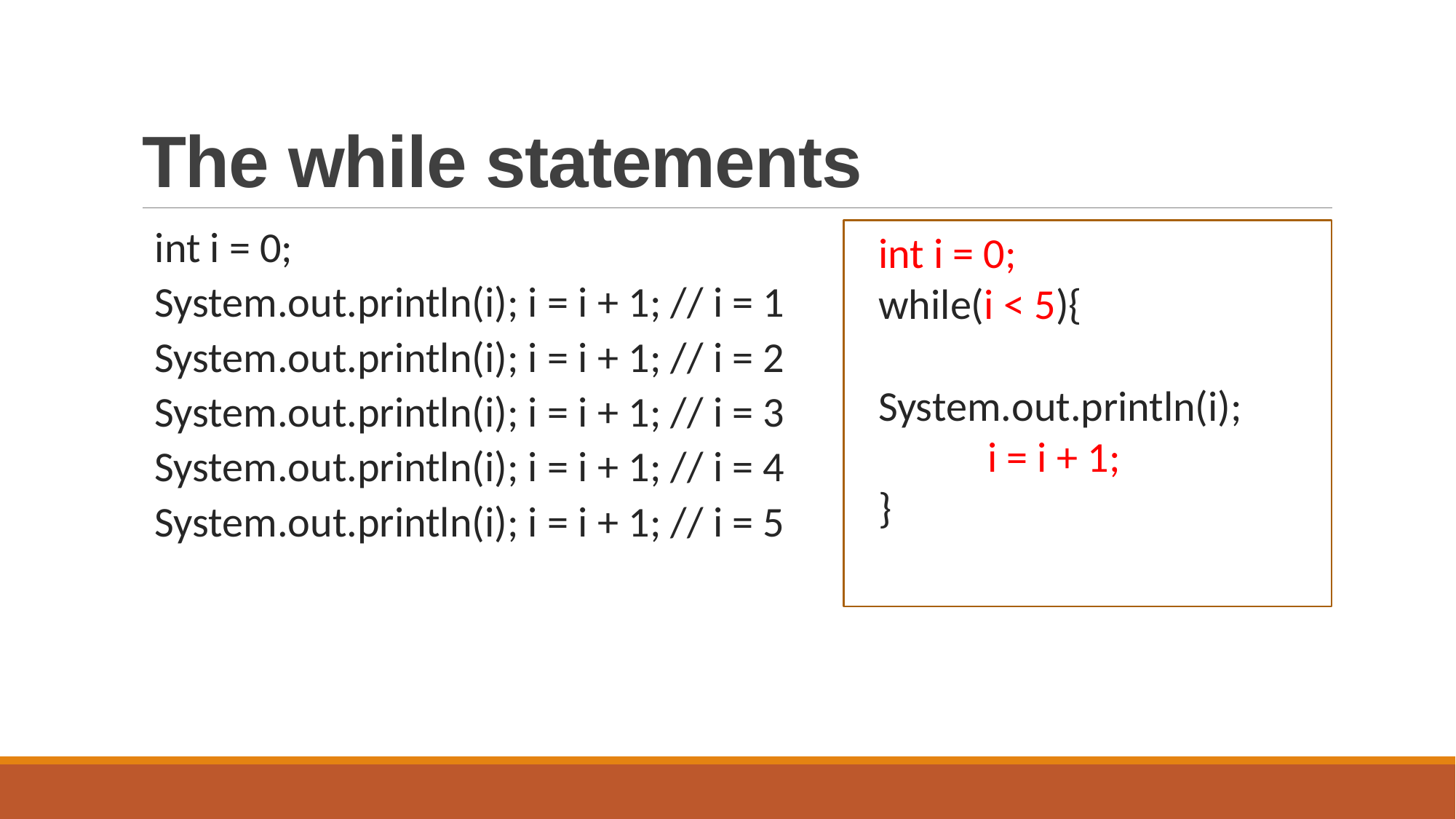

# The while statements
int i = 0;
System.out.println(i); i = i + 1; // i = 1
System.out.println(i); i = i + 1; // i = 2
System.out.println(i); i = i + 1; // i = 3
System.out.println(i); i = i + 1; // i = 4
System.out.println(i); i = i + 1; // i = 5

int i = 0;
while(i < 5){
	System.out.println(i);
	i = i + 1;
}